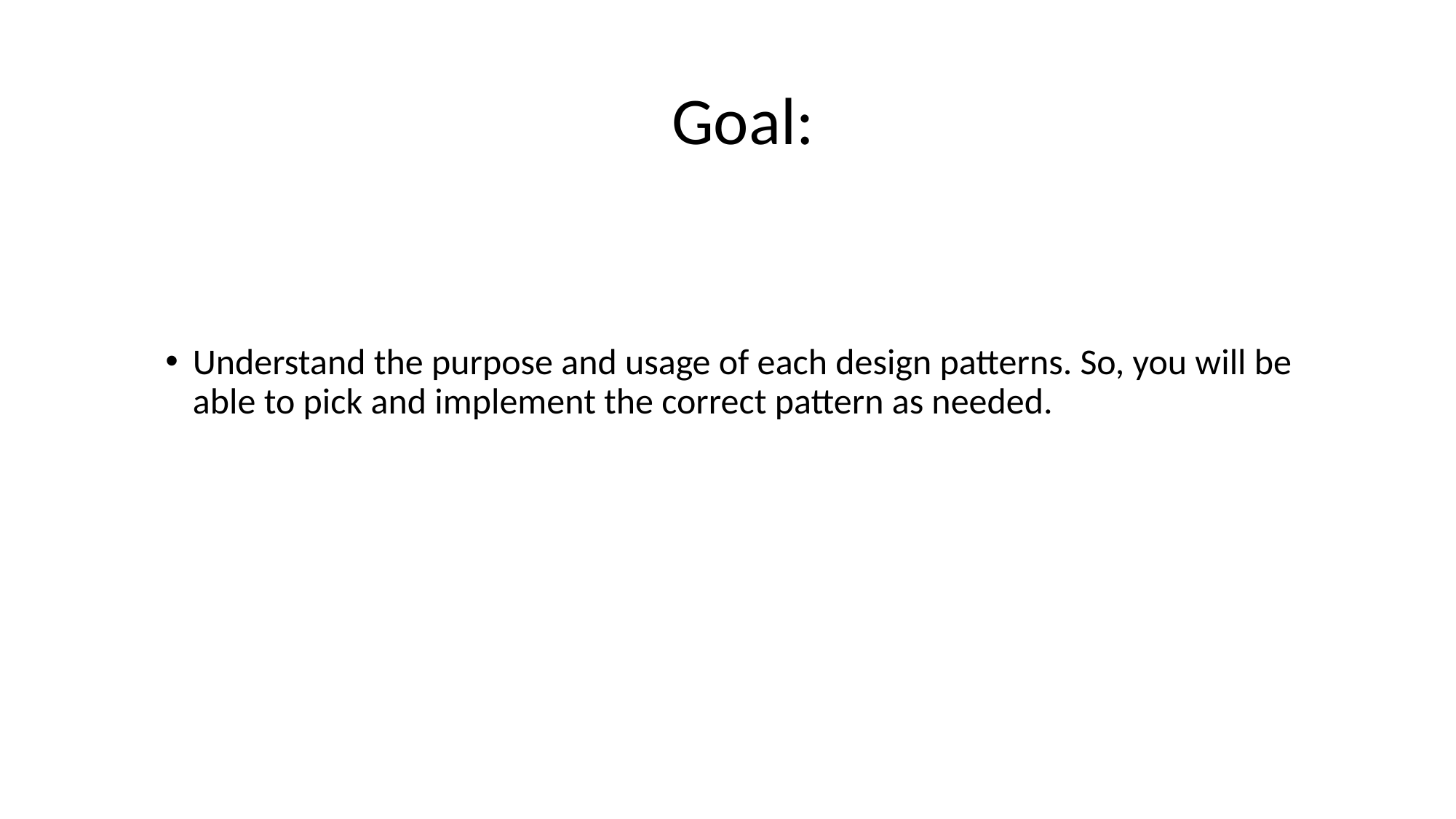

# Goal:

Understand the purpose and usage of each design patterns. So, you will be able to pick and implement the correct pattern as needed.